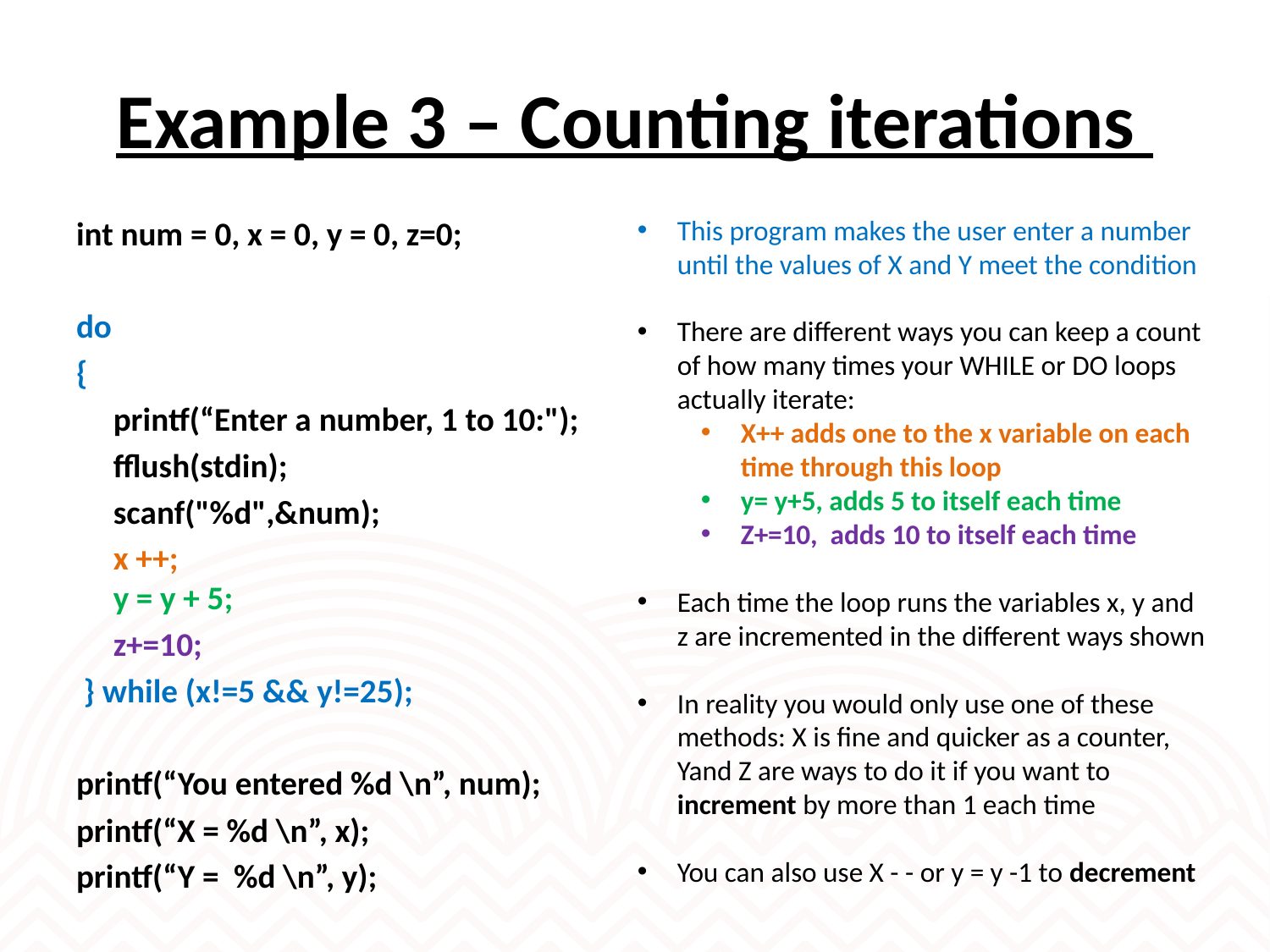

# Example 3 – Counting iterations
int num = 0, x = 0, y = 0, z=0;

do
{
     printf(“Enter a number, 1 to 10:");
     fflush(stdin);
     scanf("%d",&num);
     x ++;
     y = y + 5;
     z+=10;
 } while (x!=5 && y!=25);

printf(“You entered %d \n”, num);
printf(“X = %d \n”, x);
printf(“Y =  %d \n”, y);

This program makes the user enter a number until the values of X and Y meet the condition

There are different ways you can keep a count of how many times your WHILE or DO loops actually iterate:
X++ adds one to the x variable on each time through this loop
y= y+5, adds 5 to itself each time
Z+=10,  adds 10 to itself each time
Each time the loop runs the variables x, y and z are incremented in the different ways shown

In reality you would only use one of these methods: X is fine and quicker as a counter, Yand Z are ways to do it if you want to increment by more than 1 each time
You can also use X - - or y = y -1 to decrement